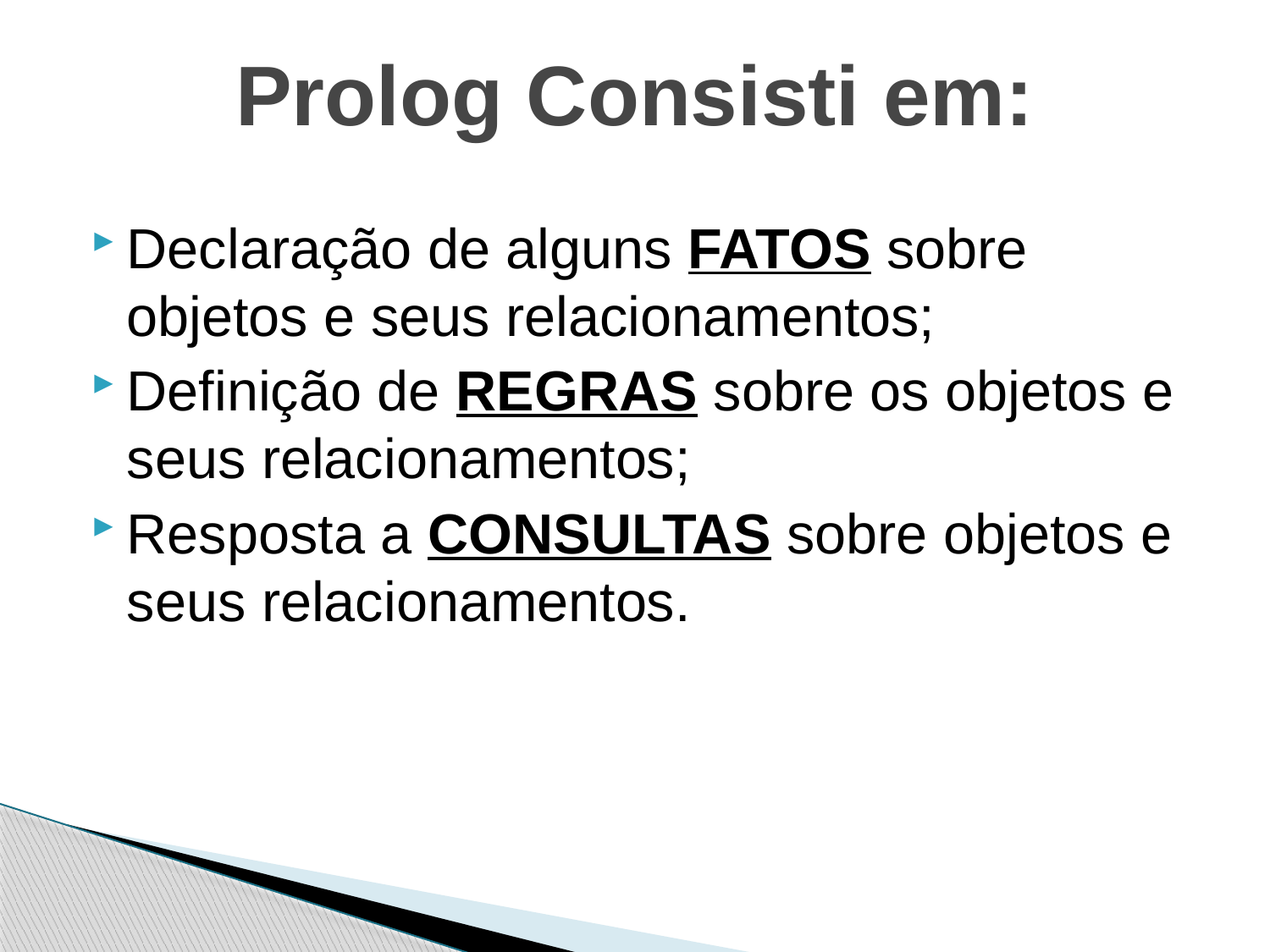

# Prolog Consisti em:
Declaração de alguns FATOS sobre objetos e seus relacionamentos;
Definição de REGRAS sobre os objetos e seus relacionamentos;
Resposta a CONSULTAS sobre objetos e seus relacionamentos.